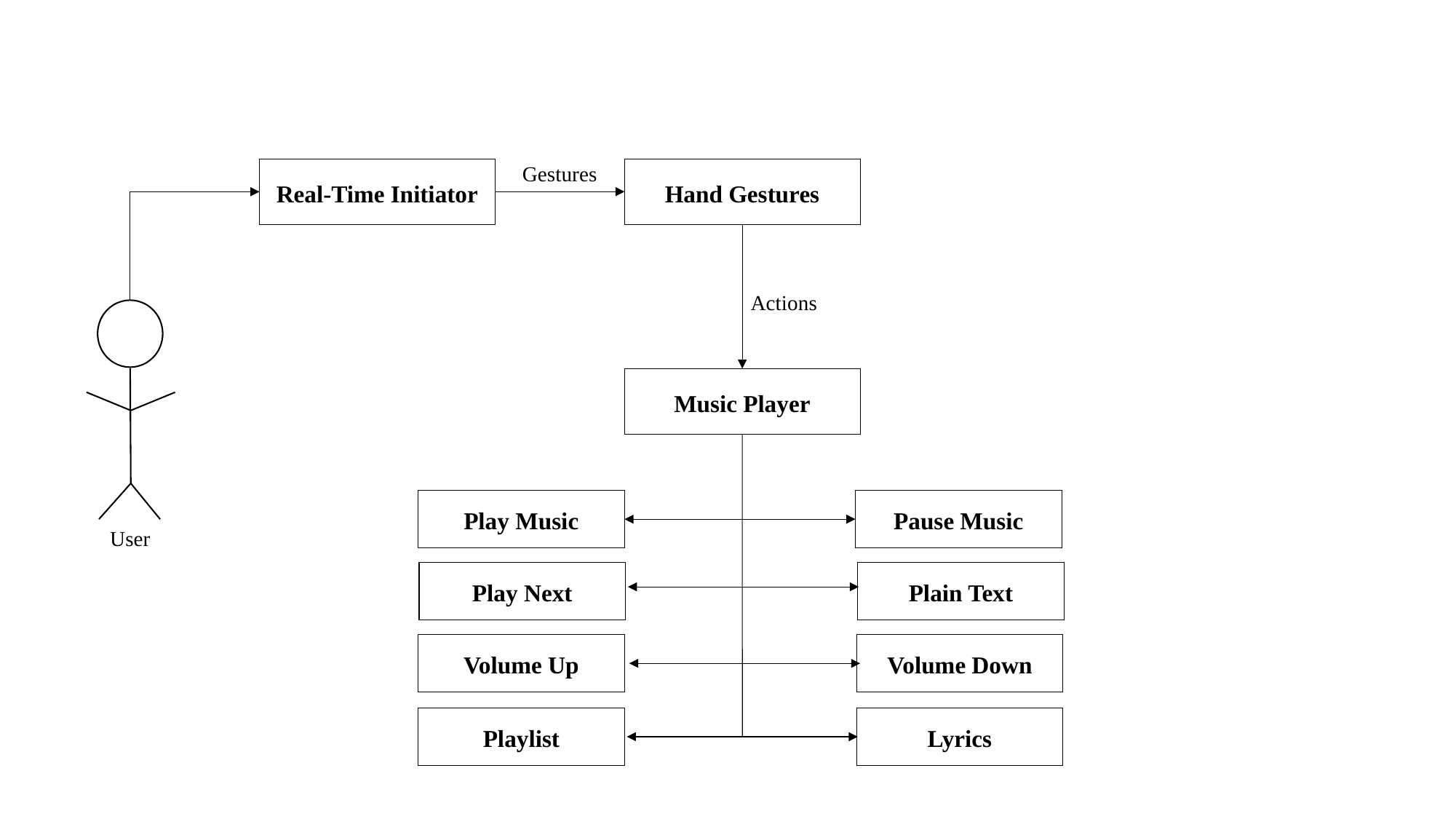

Gestures
Real-Time Initiator
Hand Gestures
Actions

Music Player
Play Music
Pause Music
User
Play Next
Plain Text
Volume Up
Volume Down
Playlist
Lyrics